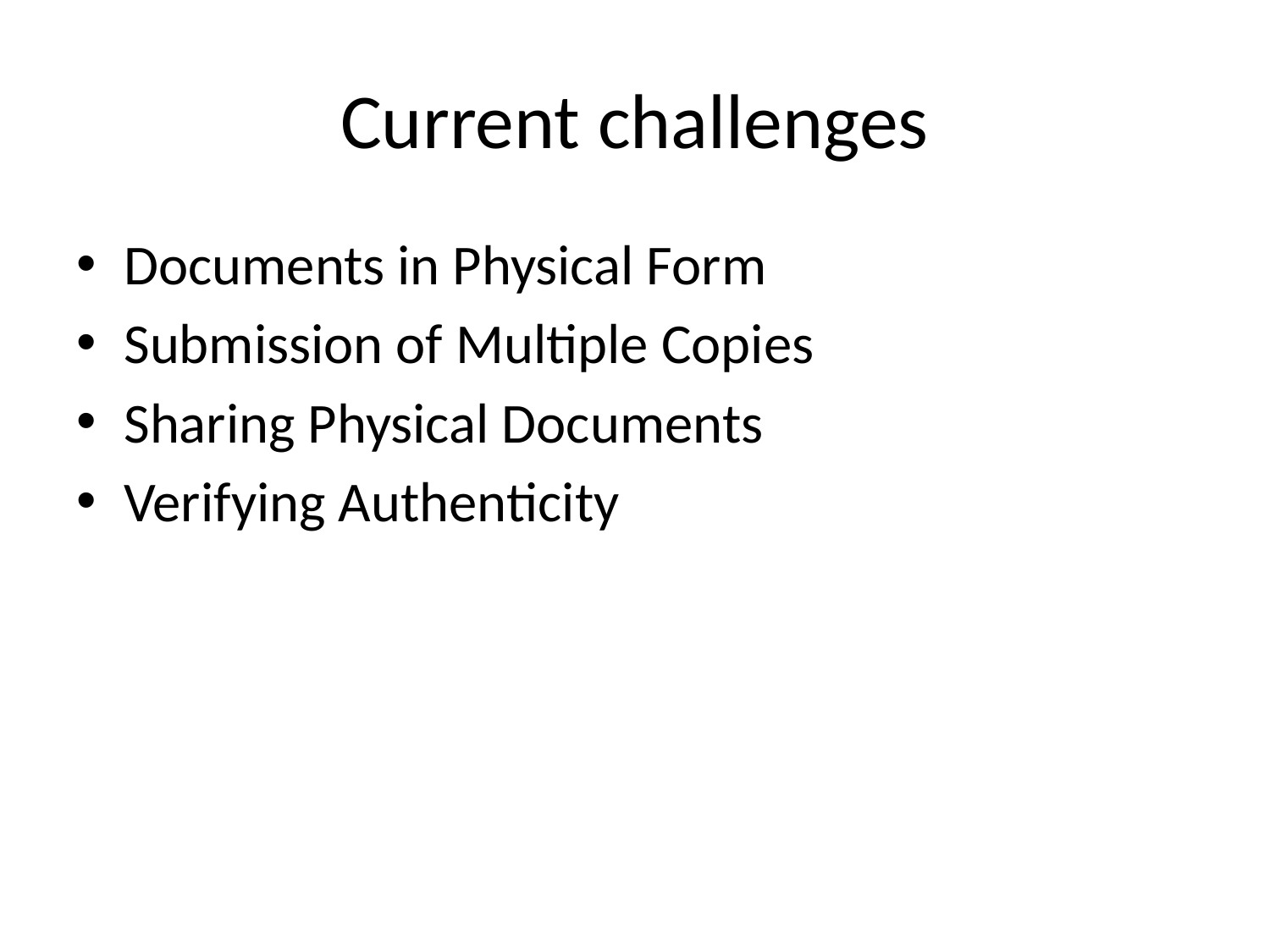

# Current challenges
Documents in Physical Form
Submission of Multiple Copies
Sharing Physical Documents
Verifying Authenticity